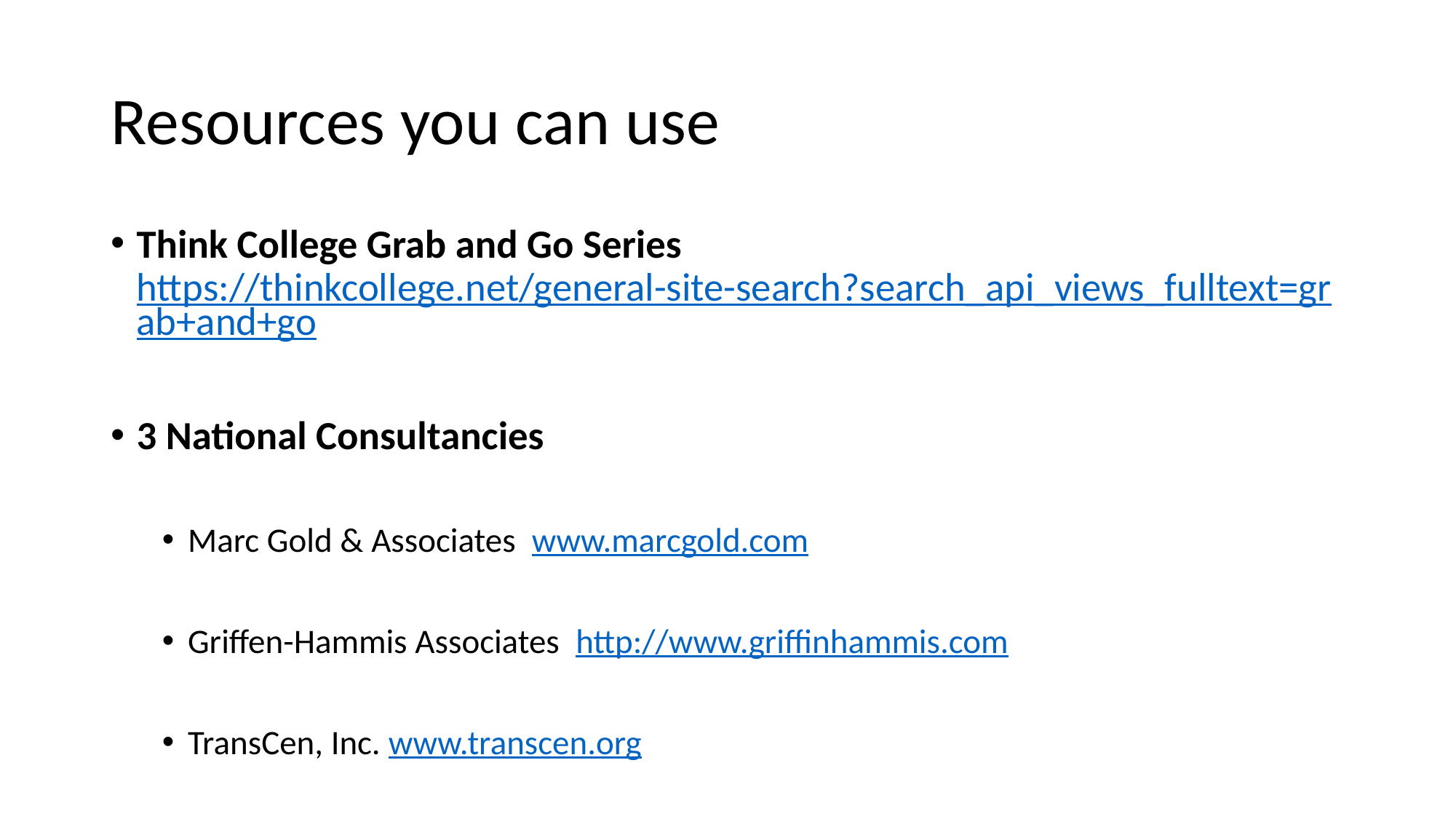

# Resources you can use
Think College Grab and Go Series https://thinkcollege.net/general-site-search?search_api_views_fulltext=grab+and+go

3 National Consultancies

Marc Gold & Associates  www.marcgold.com

Griffen-Hammis Associates  http://www.griffinhammis.com

TransCen, Inc. www.transcen.org